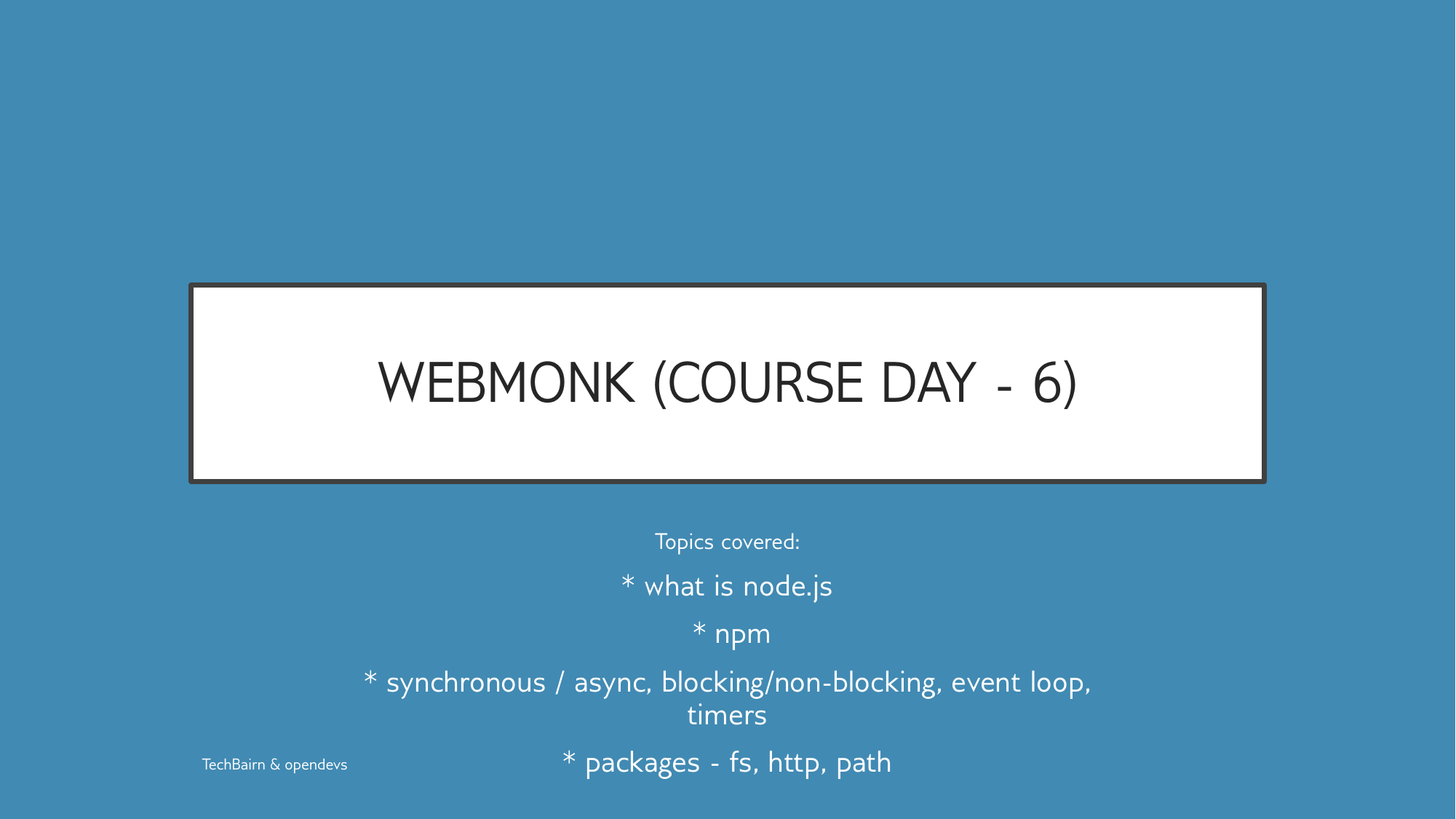

# WEBMONK (COURSE DAY - 6)
Topics covered:
* what is node.js
 * npm
* synchronous / async, blocking/non-blocking, event loop, timers
* packages - fs, http, path
TechBairn & opendevs